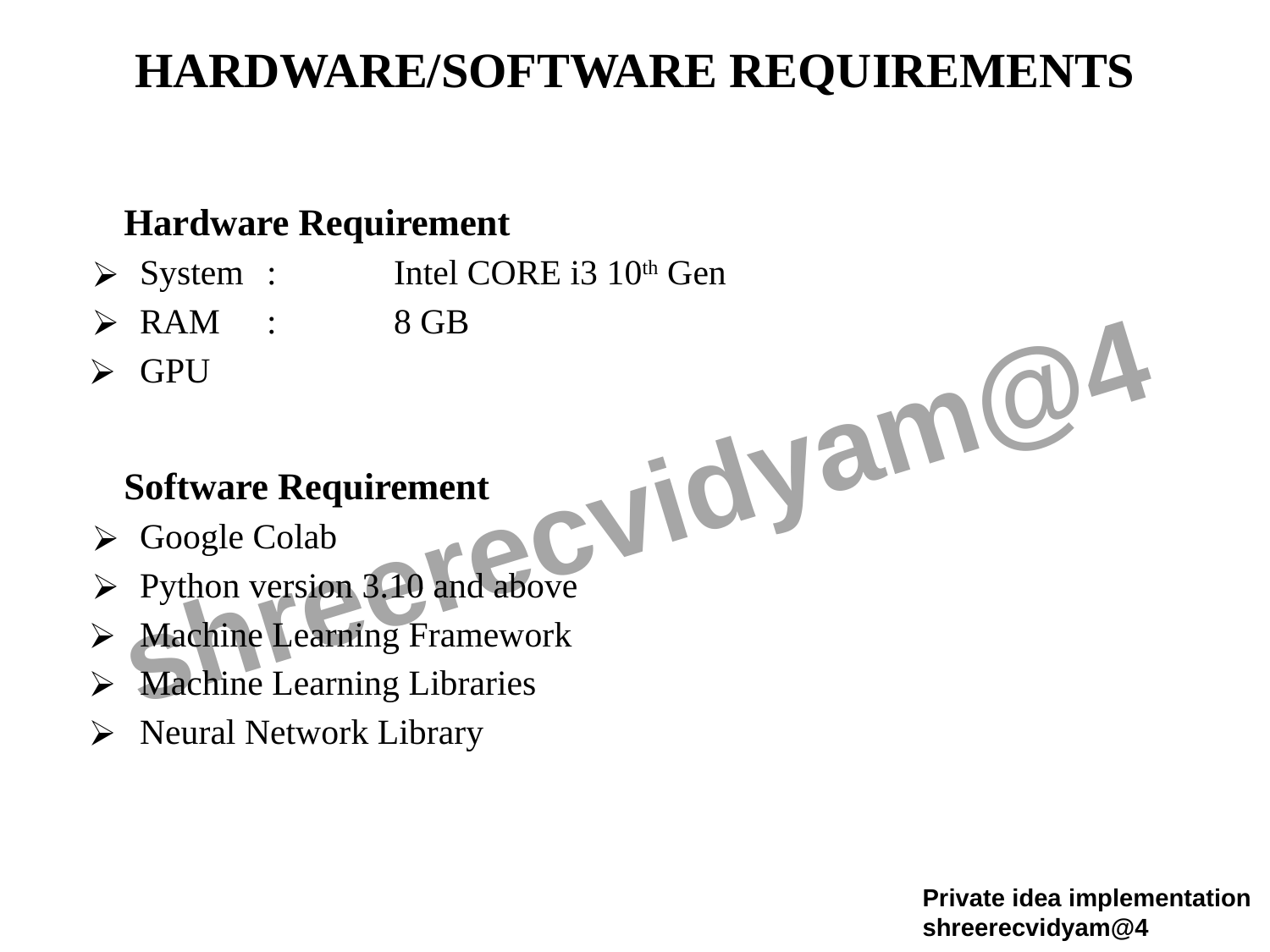

# HARDWARE/SOFTWARE REQUIREMENTS
     Hardware Requirement
System	:	Intel CORE i3 10th Gen
RAM	:	8 GB
GPU

     Software Requirement
Google Colab
Python version 3.10 and above
Machine Learning Framework
Machine Learning Libraries
Neural Network Library